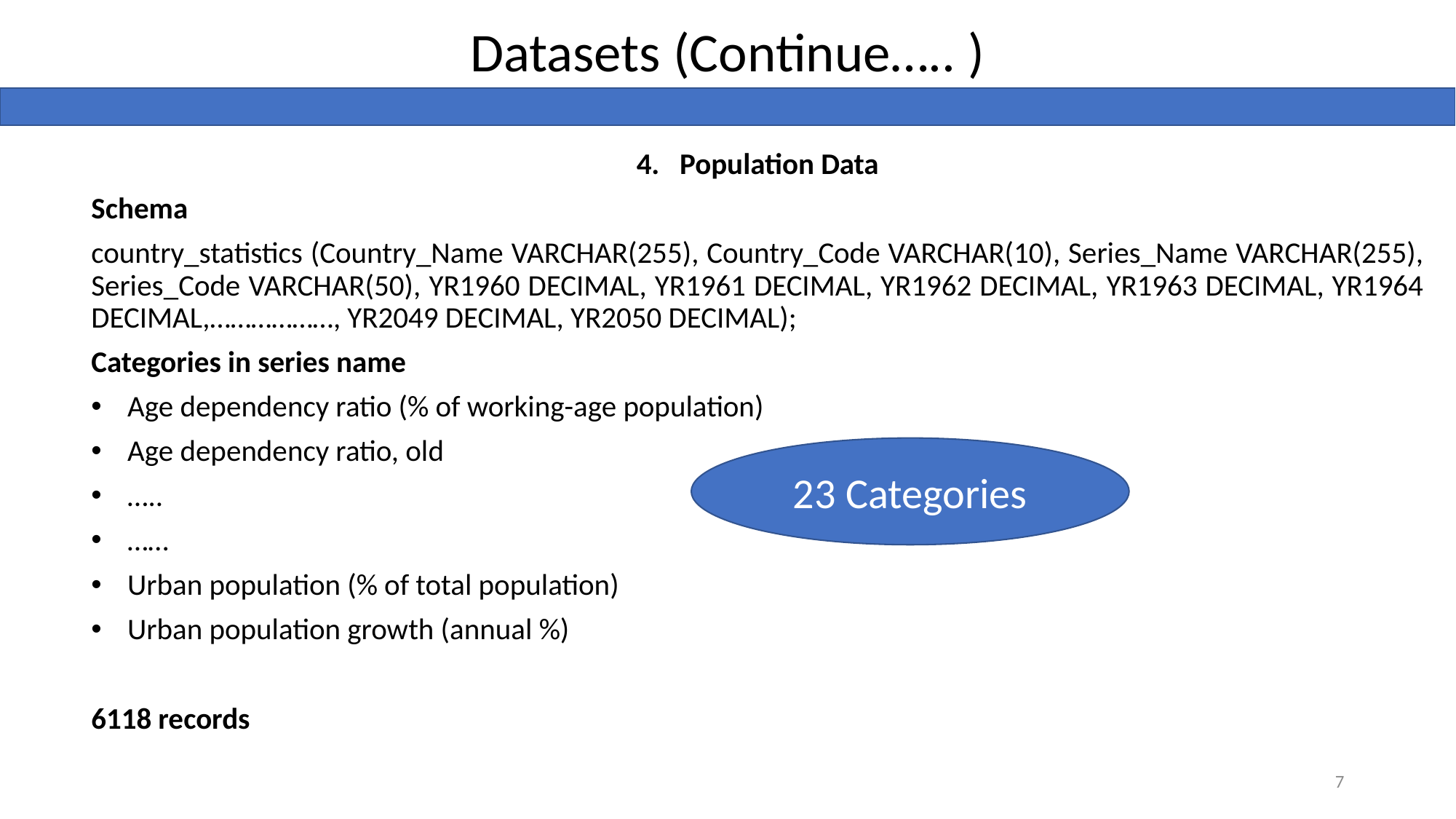

# Datasets (Continue….. )

4.   Population Data
Schema
country_statistics (Country_Name VARCHAR(255), Country_Code VARCHAR(10), Series_Name VARCHAR(255), Series_Code VARCHAR(50), YR1960 DECIMAL, YR1961 DECIMAL, YR1962 DECIMAL, YR1963 DECIMAL, YR1964 DECIMAL,………………, YR2049 DECIMAL, YR2050 DECIMAL);
Categories in series name
Age dependency ratio (% of working-age population)
Age dependency ratio, old
…..
……
Urban population (% of total population)
Urban population growth (annual %)

6118 records
23 Categories
7